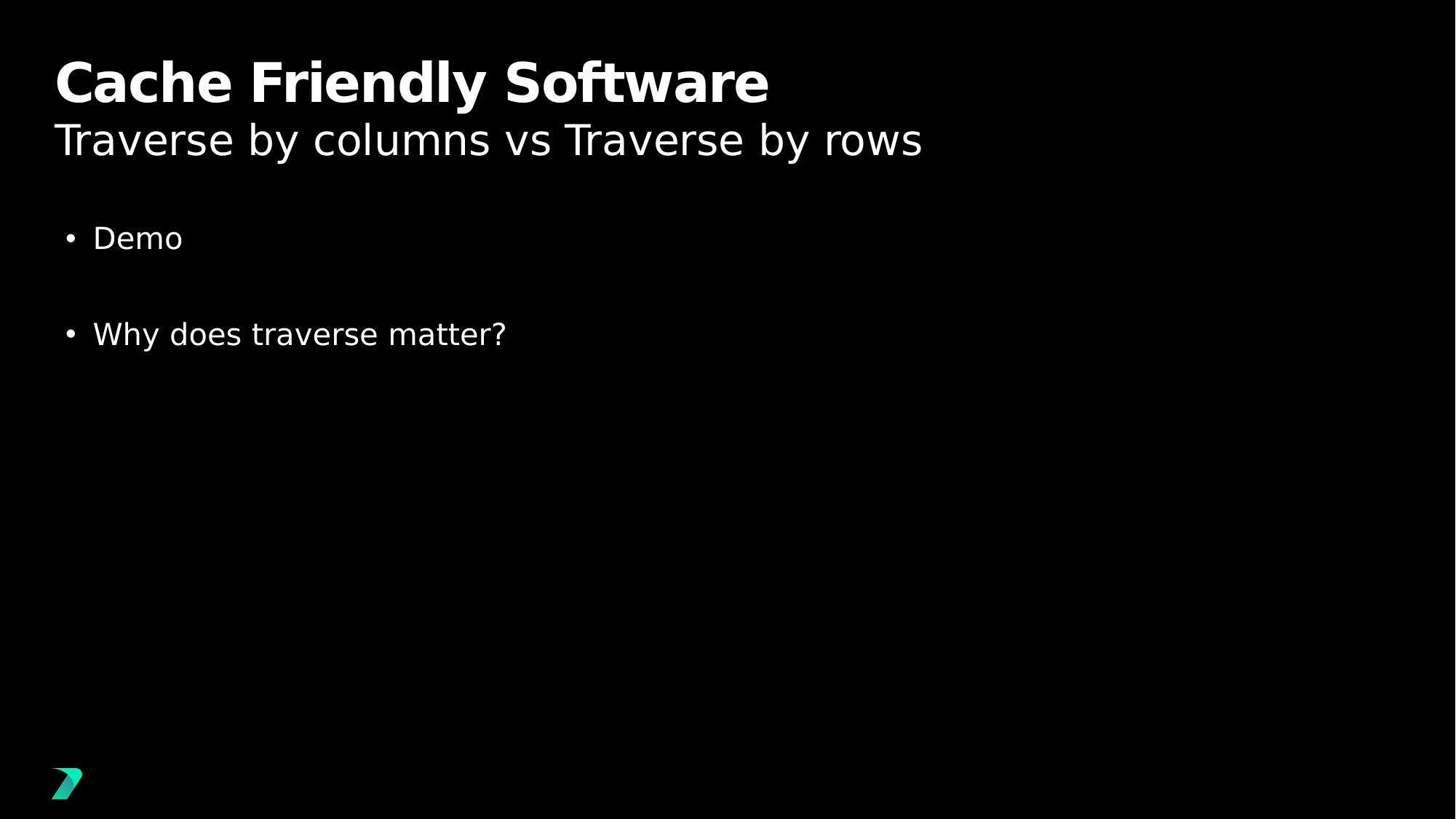

# Cache Friendly Software
Traverse by columns vs Traverse by rows
Demo

Why does traverse matter?